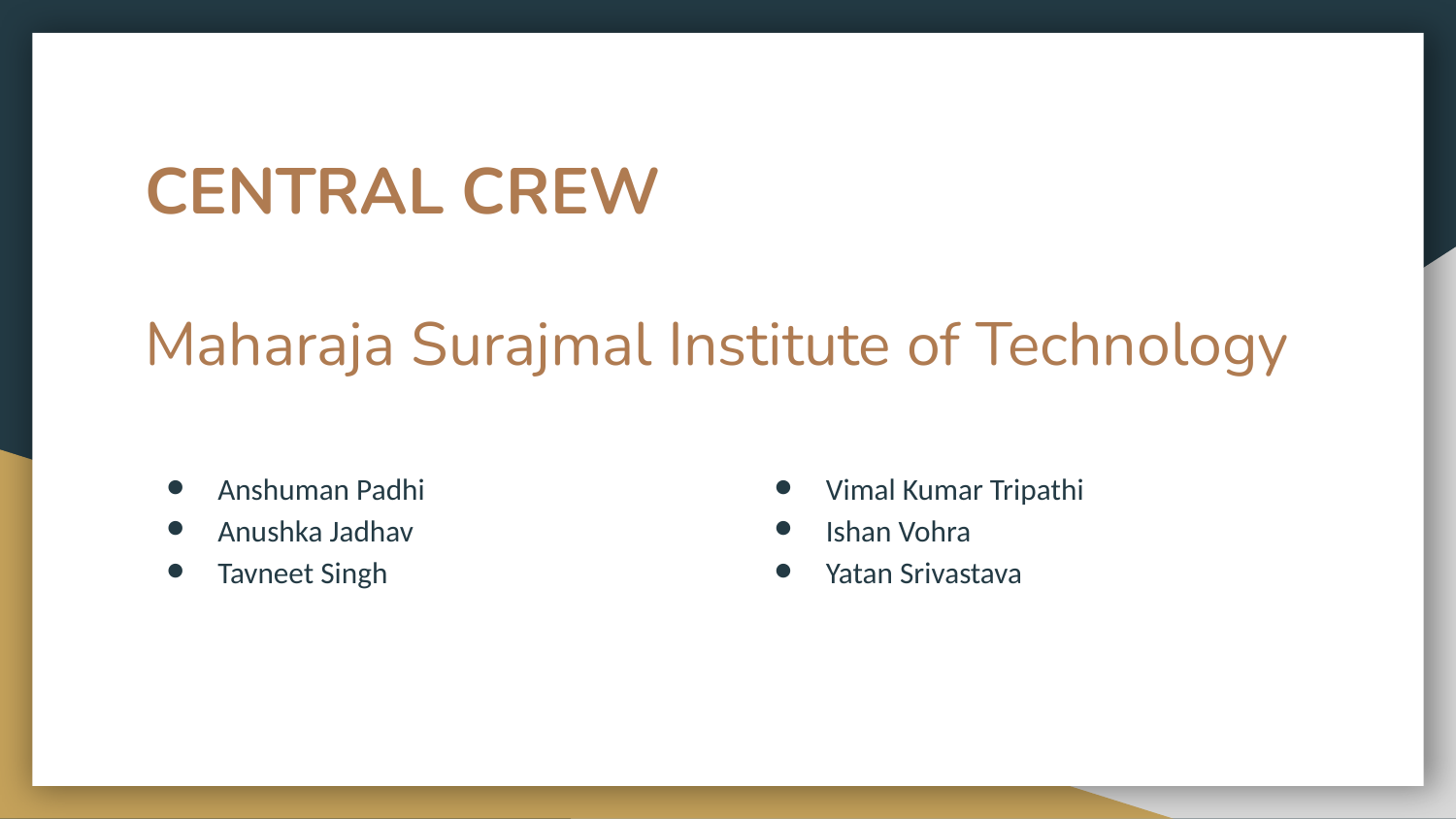

# CENTRAL CREW

Maharaja Surajmal Institute of Technology
Anshuman Padhi
Anushka Jadhav
Tavneet Singh
Vimal Kumar Tripathi
Ishan Vohra
Yatan Srivastava